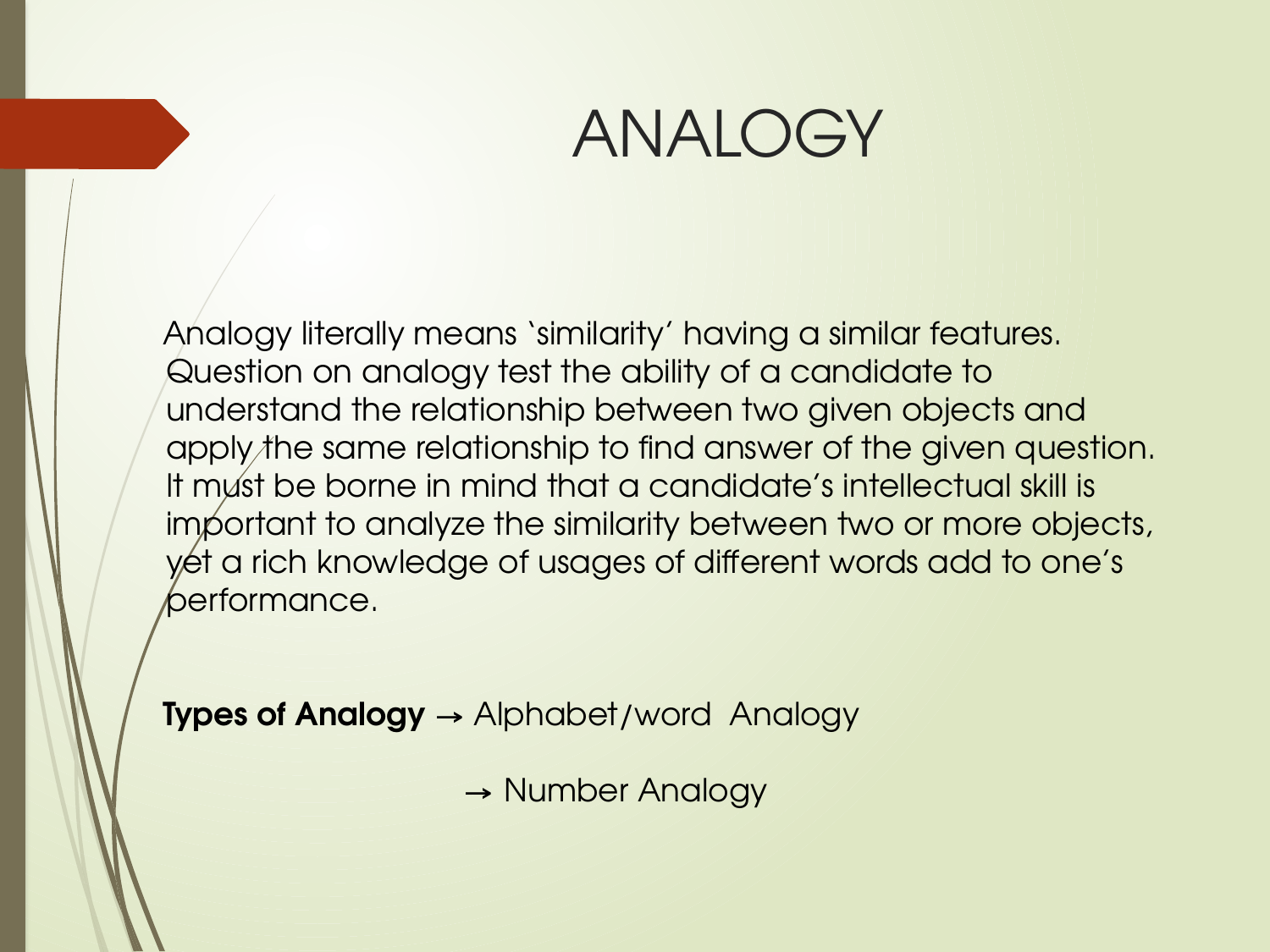

# ANALOGY
     Analogy literally means ‘similarity’ having a similar features. Question on analogy test the ability of a candidate to understand the relationship between two given objects and apply the same relationship to find answer of the given question. It must be borne in mind that a candidate’s intellectual skill is important to analyze the similarity between two or more objects, yet a rich knowledge of usages of different words add to one’s performance.

     Types of Analogy → Alphabet/word  Analogy

                                       → Number Analogy